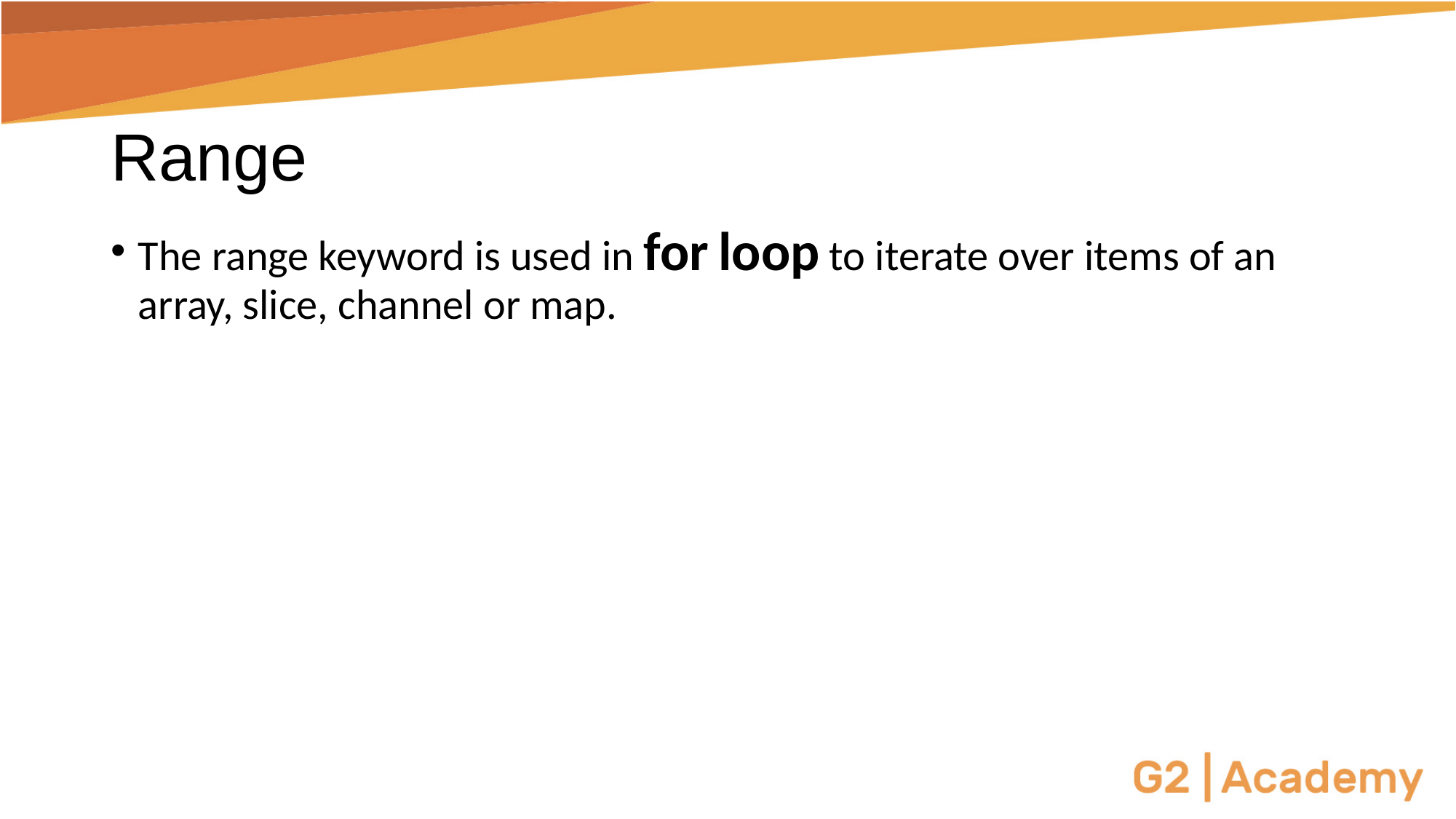

# Range
The range keyword is used in for loop to iterate over items of an array, slice, channel or map.